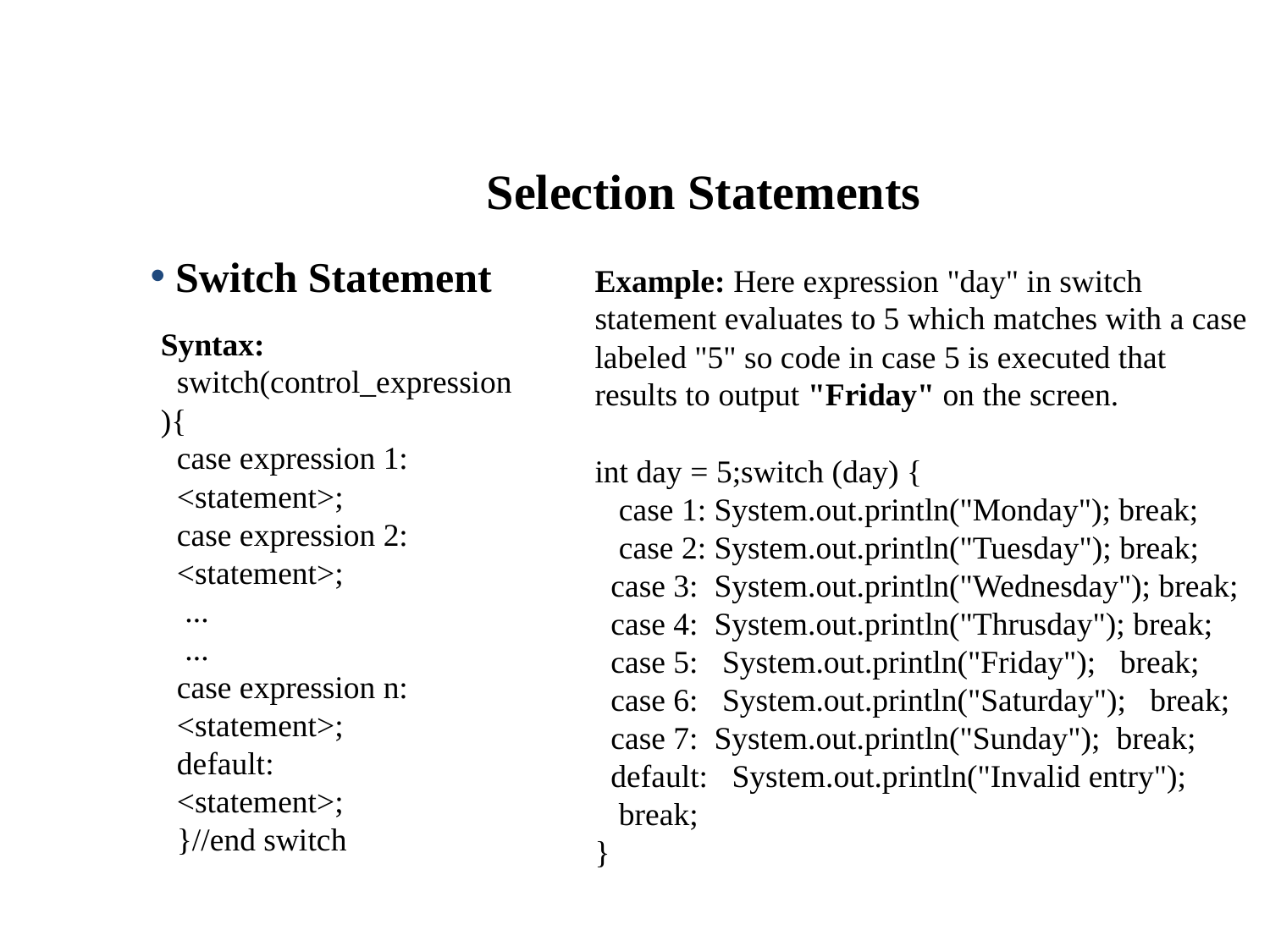

Example: If n%2 evaluates to 0 then the "if" block is executed. Here it evaluates to 0 so if block is executed. Hence "This is even number" is printed on the screen.
Selection Statements
Switch Statement
Example: Here expression "day" in switch statement evaluates to 5 which matches with a case labeled "5" so code in case 5 is executed that results to output "Friday" on the screen. 
int day = 5;switch (day) {
   case 1: System.out.println("Monday"); break;
   case 2: System.out.println("Tuesday"); break;
  case 3:  System.out.println("Wednesday"); break;
  case 4:  System.out.println("Thrusday"); break;
  case 5:   System.out.println("Friday");   break;
  case 6:   System.out.println("Saturday");   break;
  case 7:  System.out.println("Sunday");  break;
  default:   System.out.println("Invalid entry");
   break;
}

Syntax:
  switch(control_expression){
  case expression 1:
  <statement>;
  case expression 2:
  <statement>;
   ...
   ...
  case expression n:
  <statement>;
  default:
  <statement>;
  }//end switch